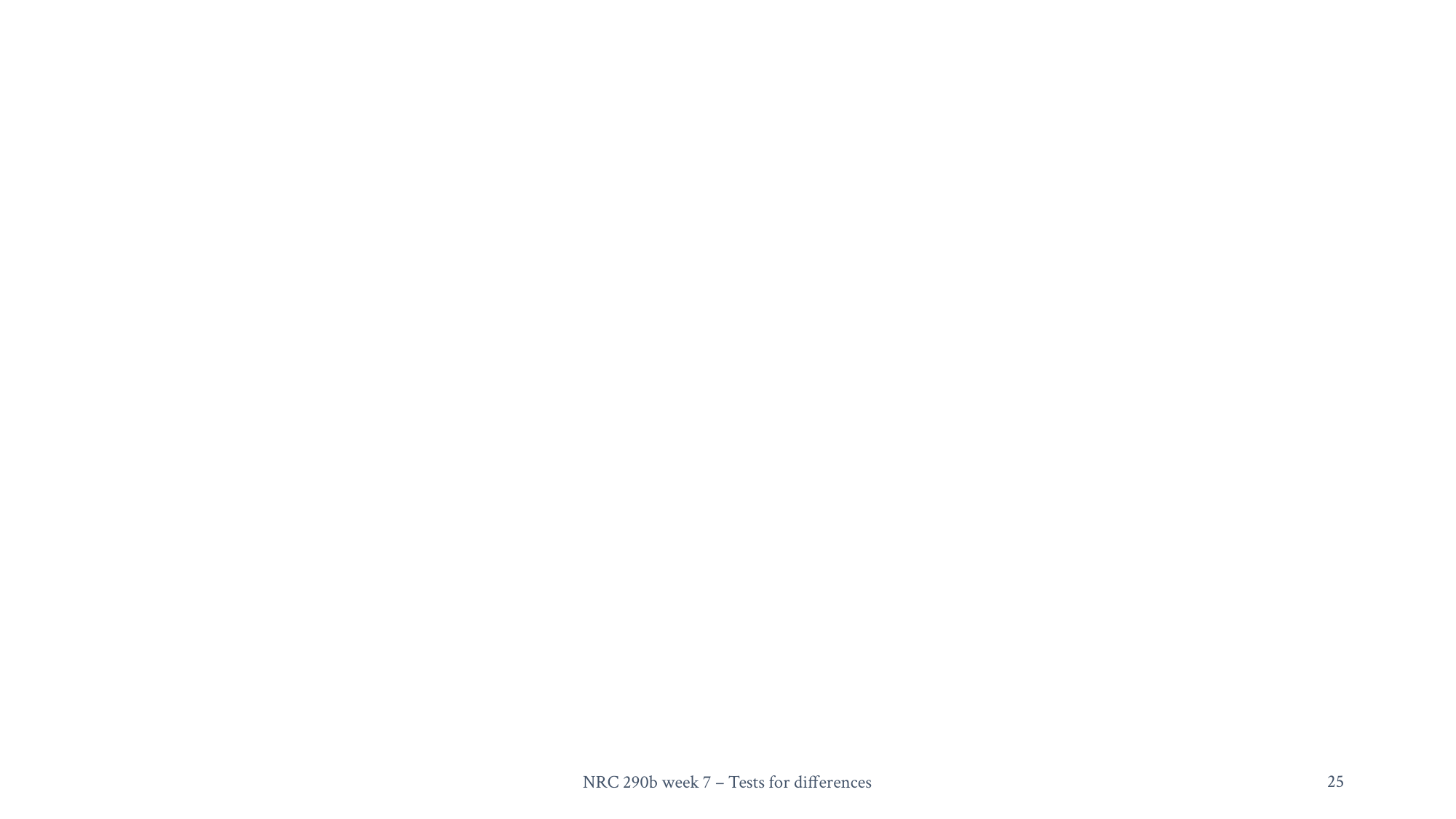

#

NRC 290b week 7 – Tests for differences
25